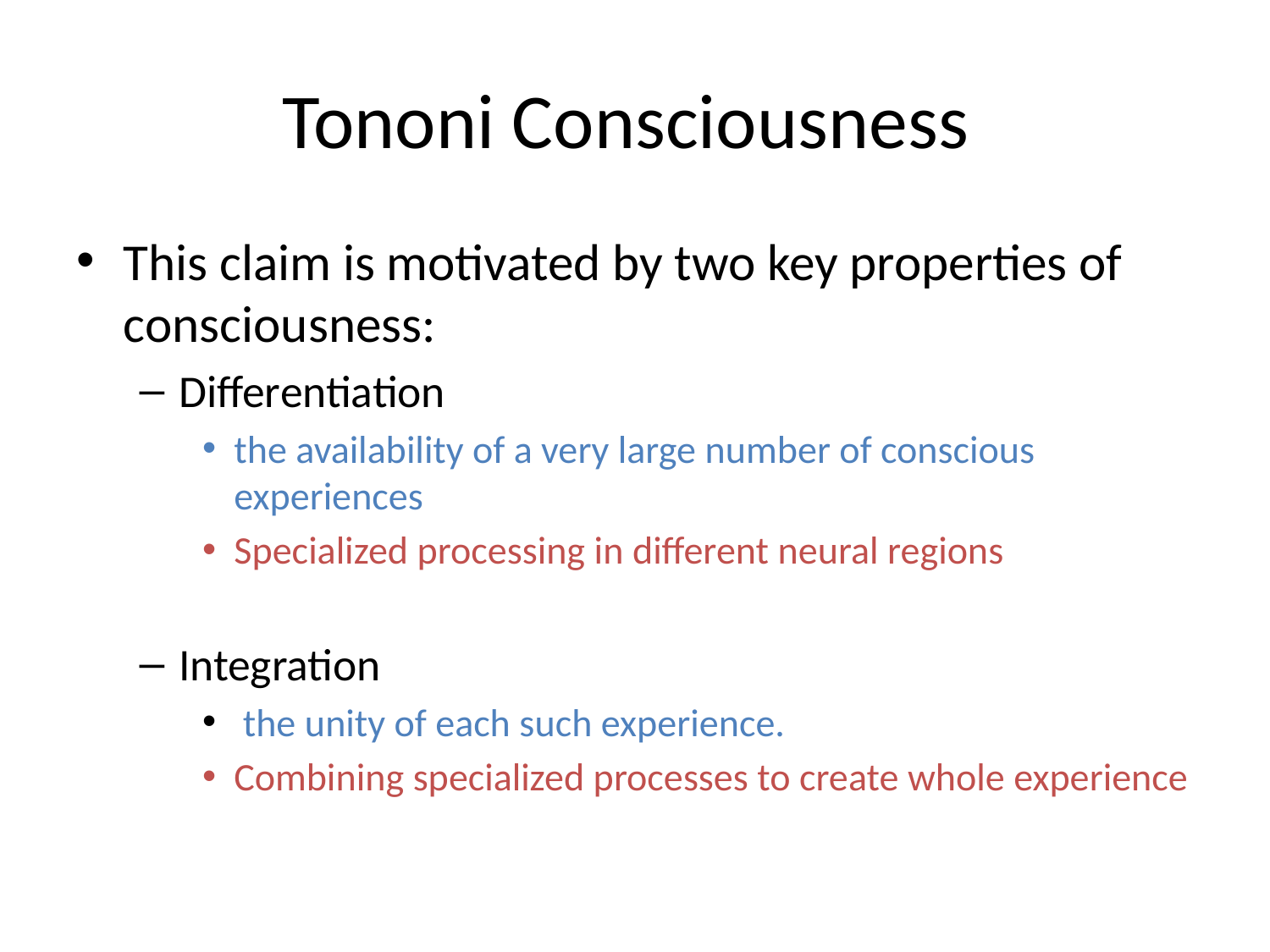

# Tononi Consciousness
This claim is motivated by two key properties of consciousness:
Differentiation
the availability of a very large number of conscious experiences
Specialized processing in different neural regions

Integration
 the unity of each such experience.
Combining specialized processes to create whole experience